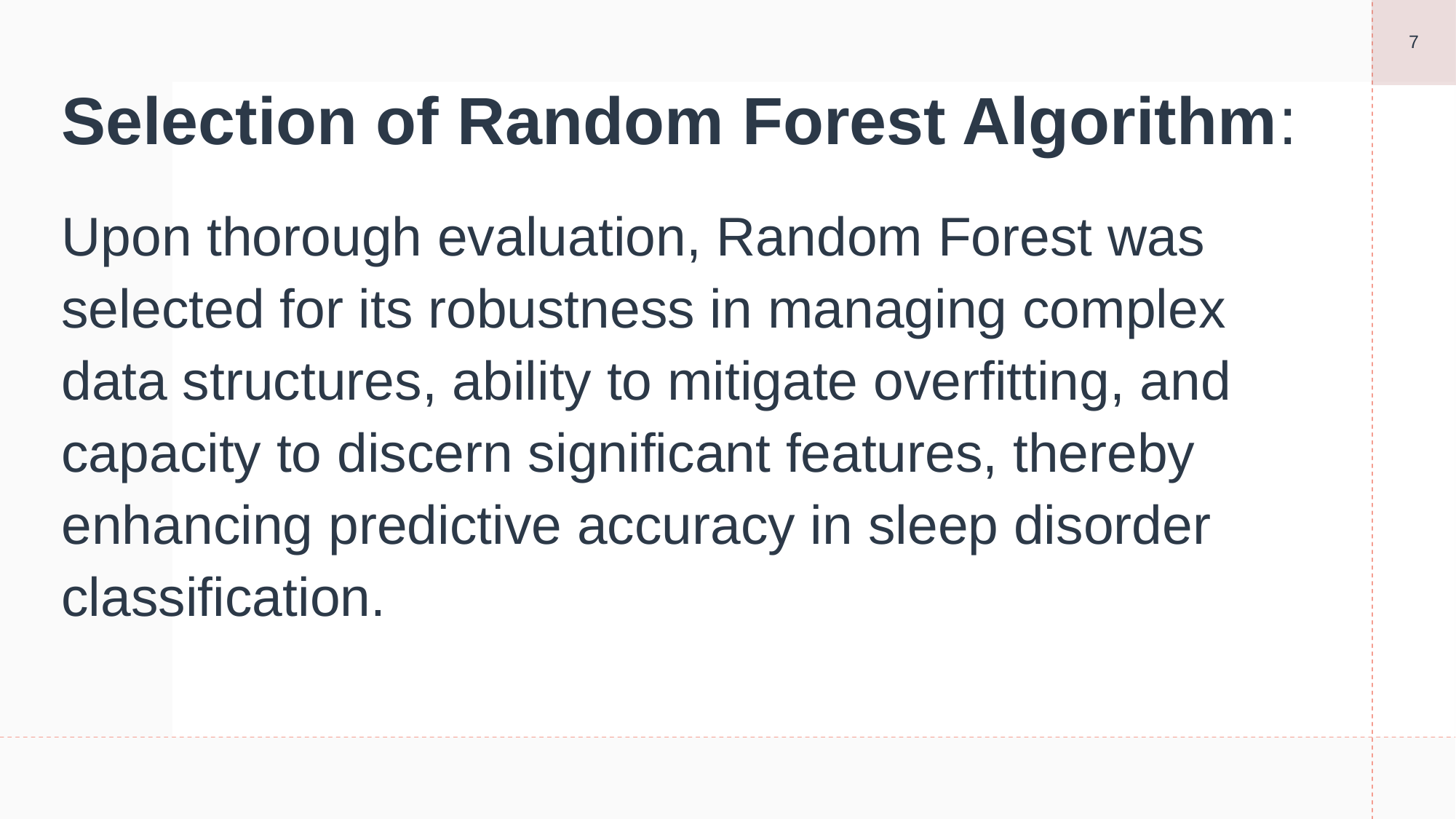

7
# Selection of Random Forest Algorithm:
Upon thorough evaluation, Random Forest was selected for its robustness in managing complex data structures, ability to mitigate overfitting, and capacity to discern significant features, thereby enhancing predictive accuracy in sleep disorder classification.